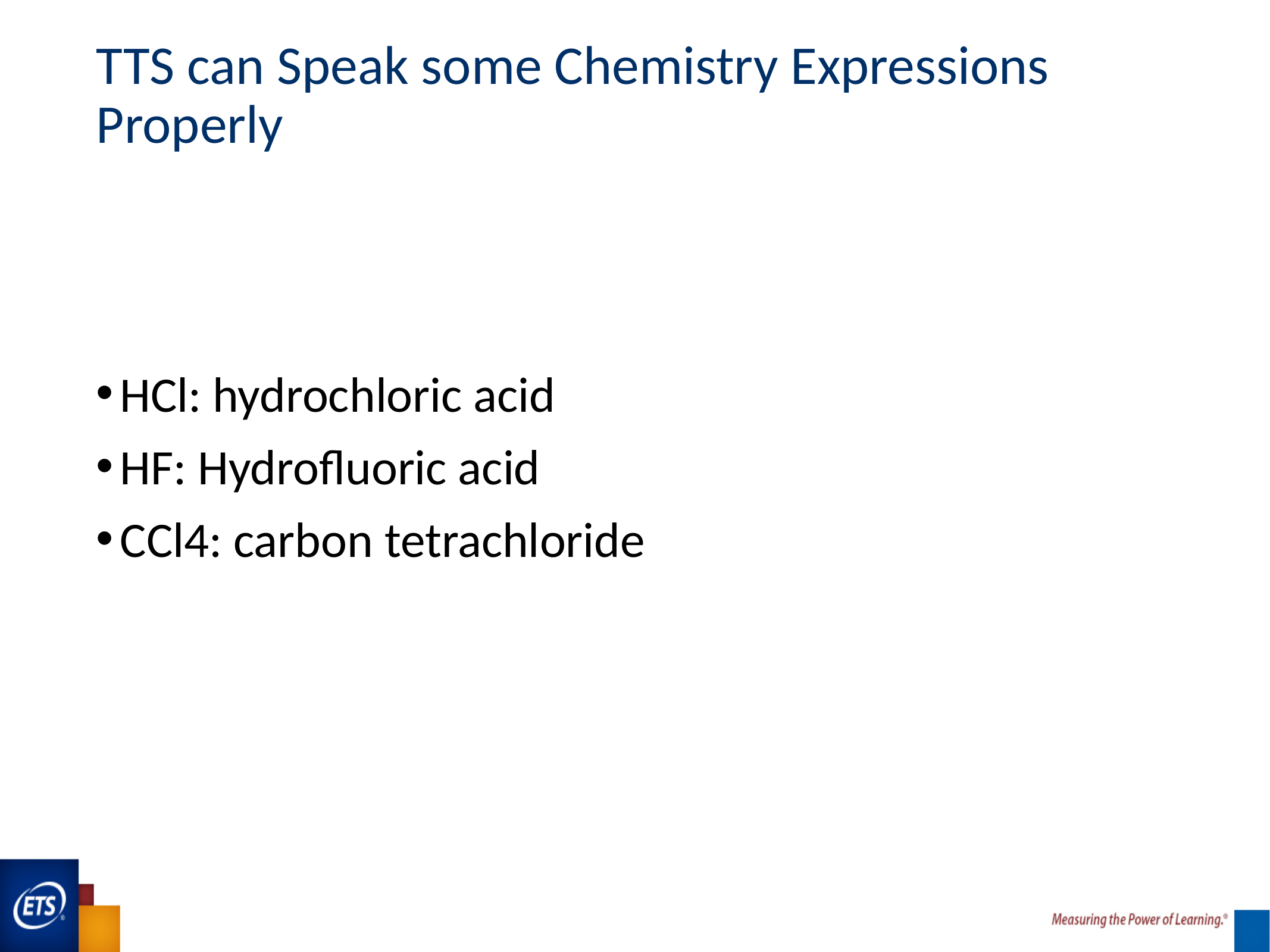

# TTS can Speak some Chemistry Expressions Properly
HCl: hydrochloric acid
HF: Hydrofluoric acid
CCl4: carbon tetrachloride